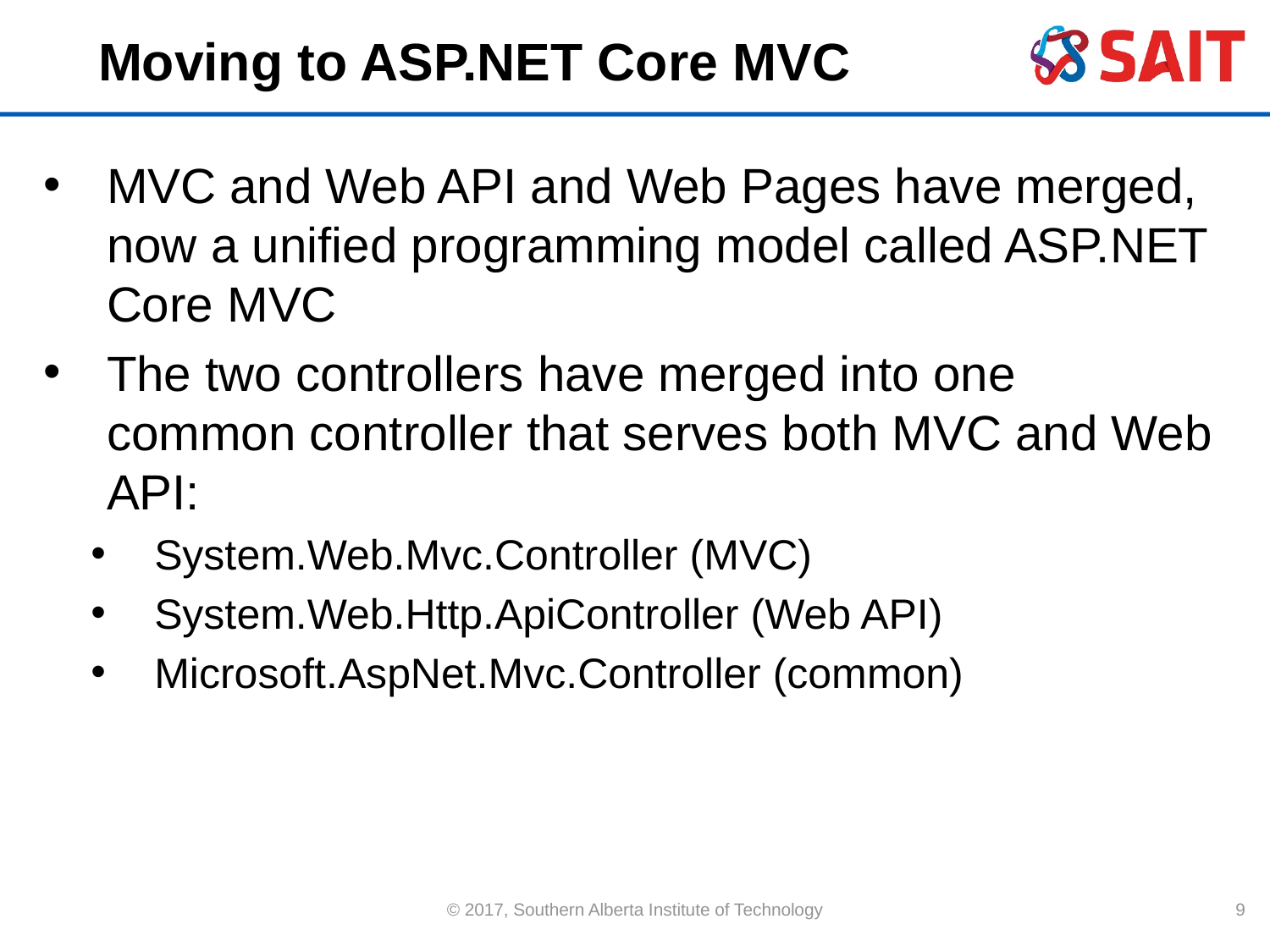

# Moving to ASP.NET Core MVC
MVC and Web API and Web Pages have merged, now a unified programming model called ASP.NET Core MVC
The two controllers have merged into one common controller that serves both MVC and Web API:
System.Web.Mvc.Controller (MVC)
System.Web.Http.ApiController (Web API)
Microsoft.AspNet.Mvc.Controller (common)